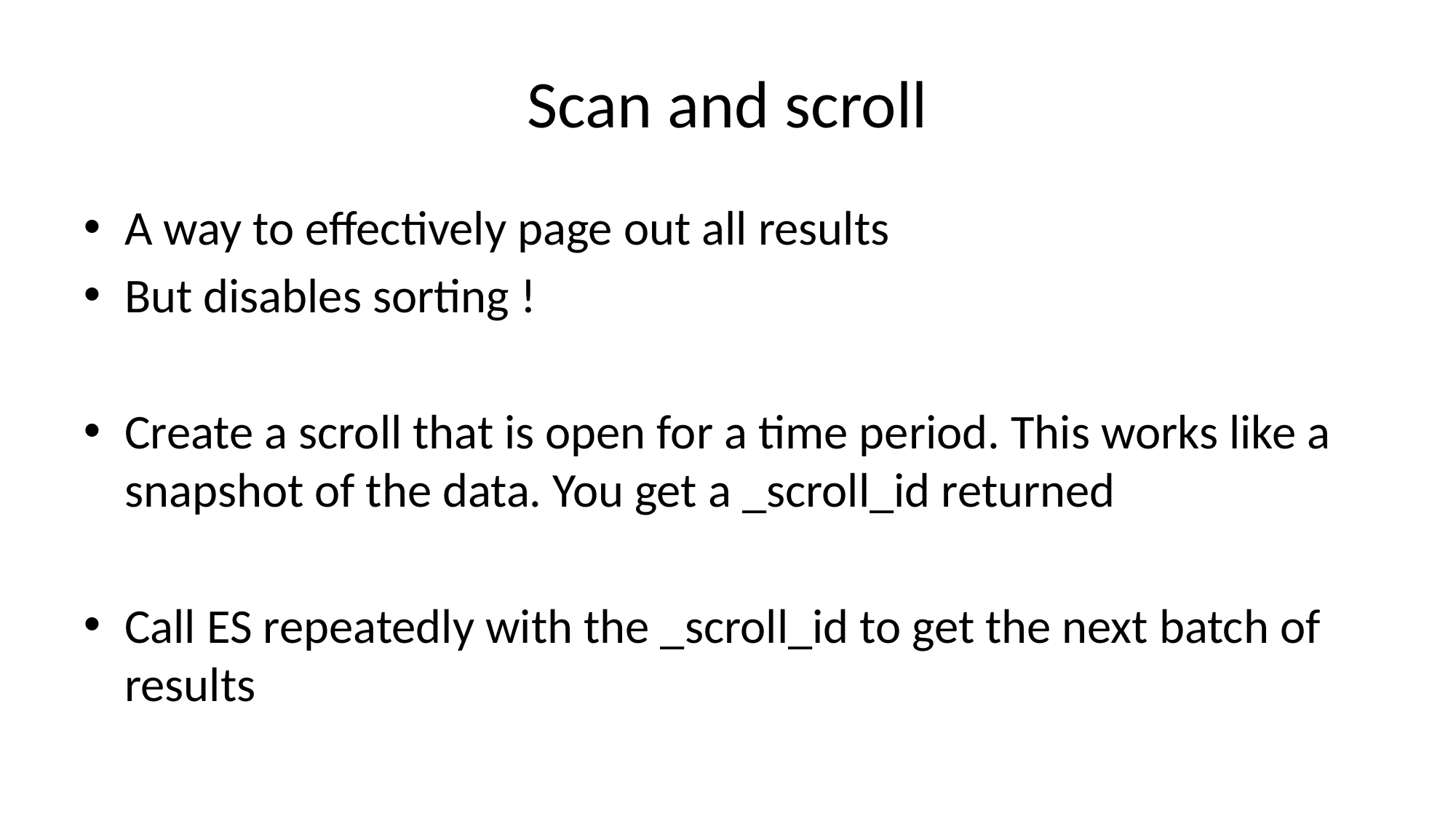

# Scan and scroll
A way to effectively page out all results
But disables sorting !

Create a scroll that is open for a time period. This works like a snapshot of the data. You get a _scroll_id returned

Call ES repeatedly with the _scroll_id to get the next batch of results